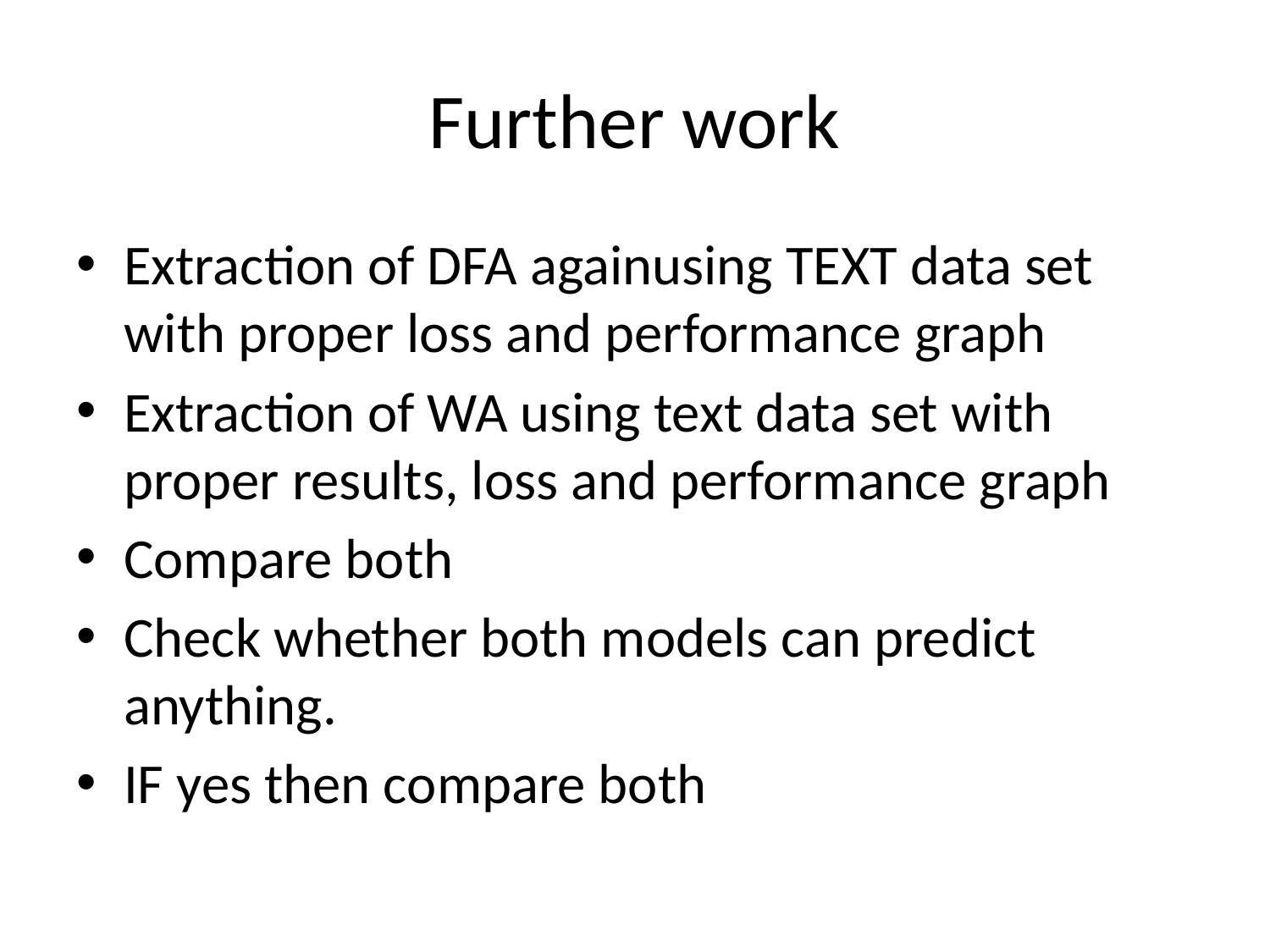

# Further work
Extraction of DFA againusing TEXT data set with proper loss and performance graph
Extraction of WA using text data set with proper results, loss and performance graph
Compare both
Check whether both models can predict anything.
IF yes then compare both